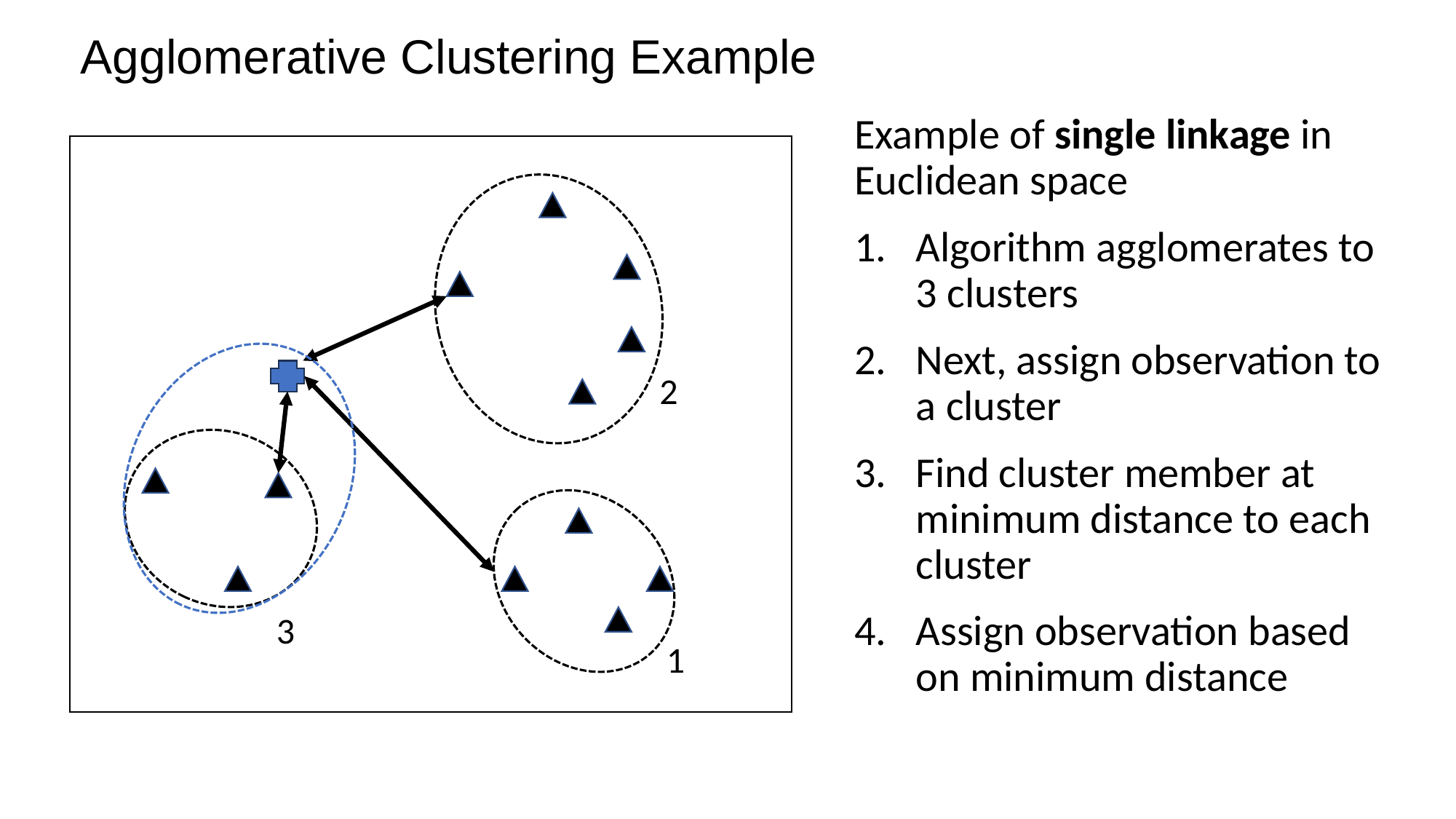

# Agglomerative Clustering Example
Example of single linkage in Euclidean space
Algorithm agglomerates to 3 clusters
Next, assign observation to a cluster
Find cluster member at minimum distance to each cluster
Assign observation based on minimum distance

2

3

1